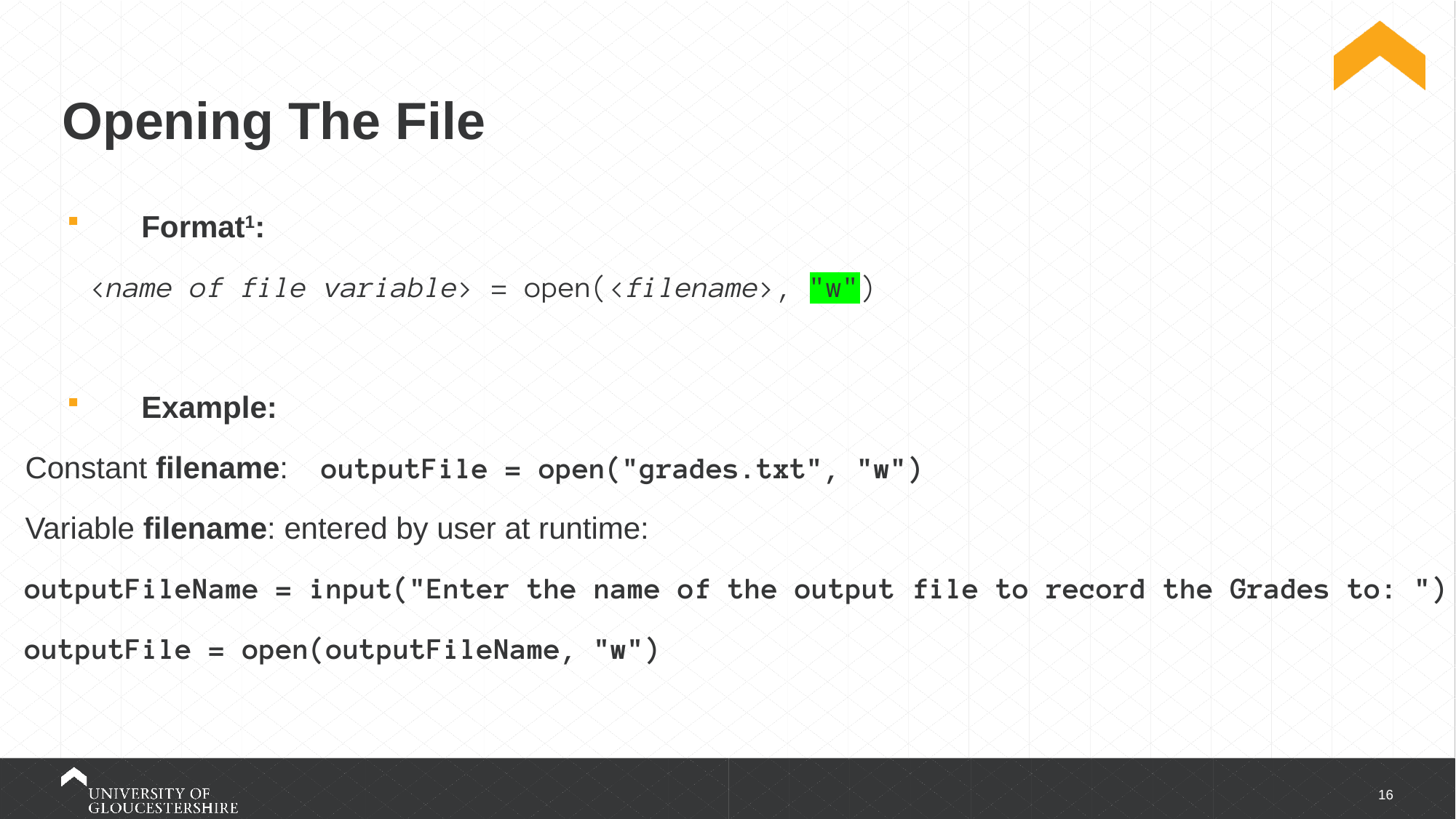

# Opening The File
Format1:
	<name of file variable> = open(<filename>, "w")

Example:
Constant filename:  outputFile = open("grades.txt", "w")
Variable filename: entered by user at runtime:
outputFileName = input("Enter the name of the output file to record the Grades to: ")
outputFile = open(outputFileName, "w")